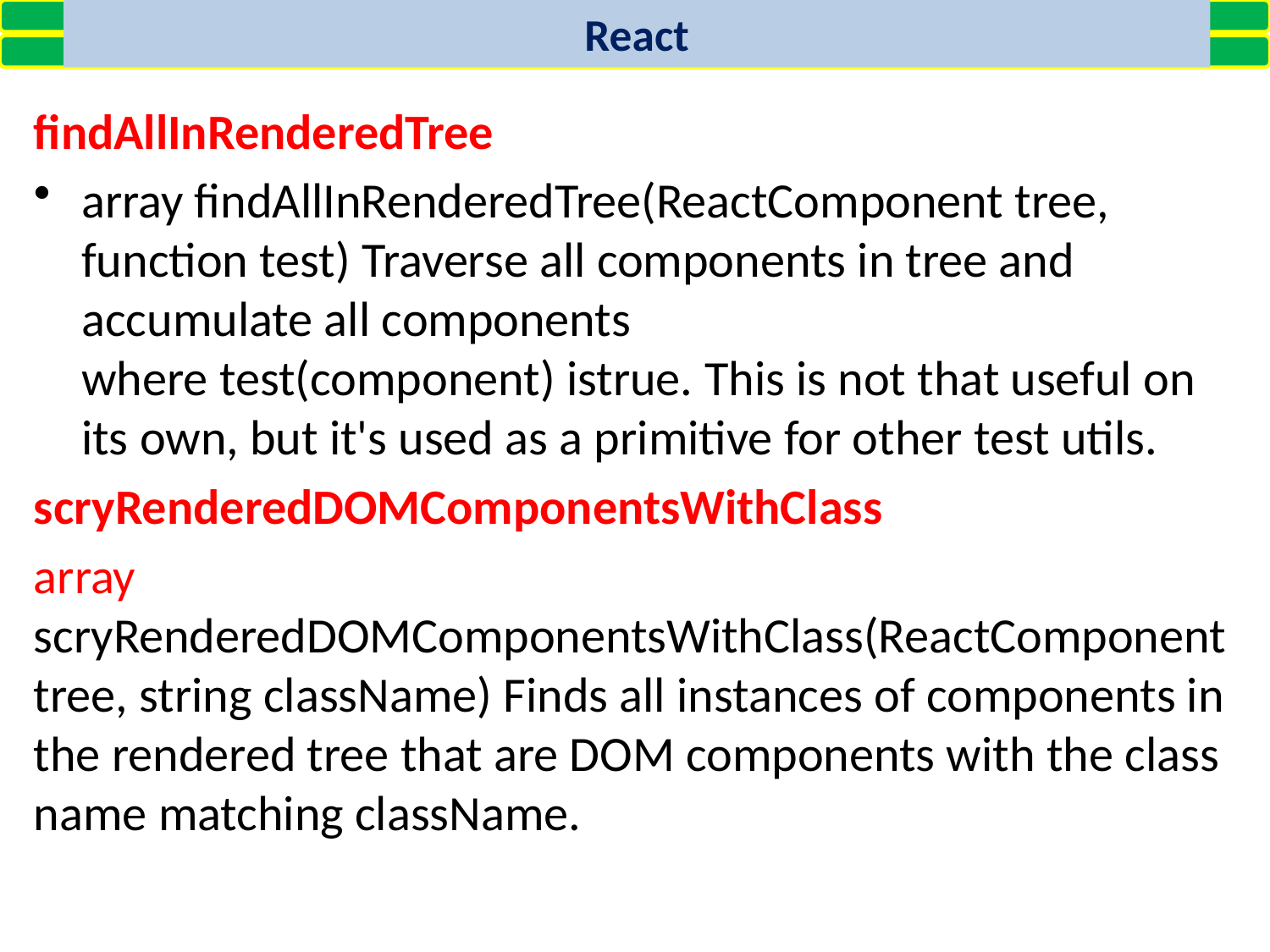

React

findAllInRenderedTree
array findAllInRenderedTree(ReactComponent tree, function test) Traverse all components in tree and accumulate all components where test(component) istrue. This is not that useful on its own, but it's used as a primitive for other test utils.
scryRenderedDOMComponentsWithClass
array scryRenderedDOMComponentsWithClass(ReactComponent tree, string className) Finds all instances of components in the rendered tree that are DOM components with the class name matching className.